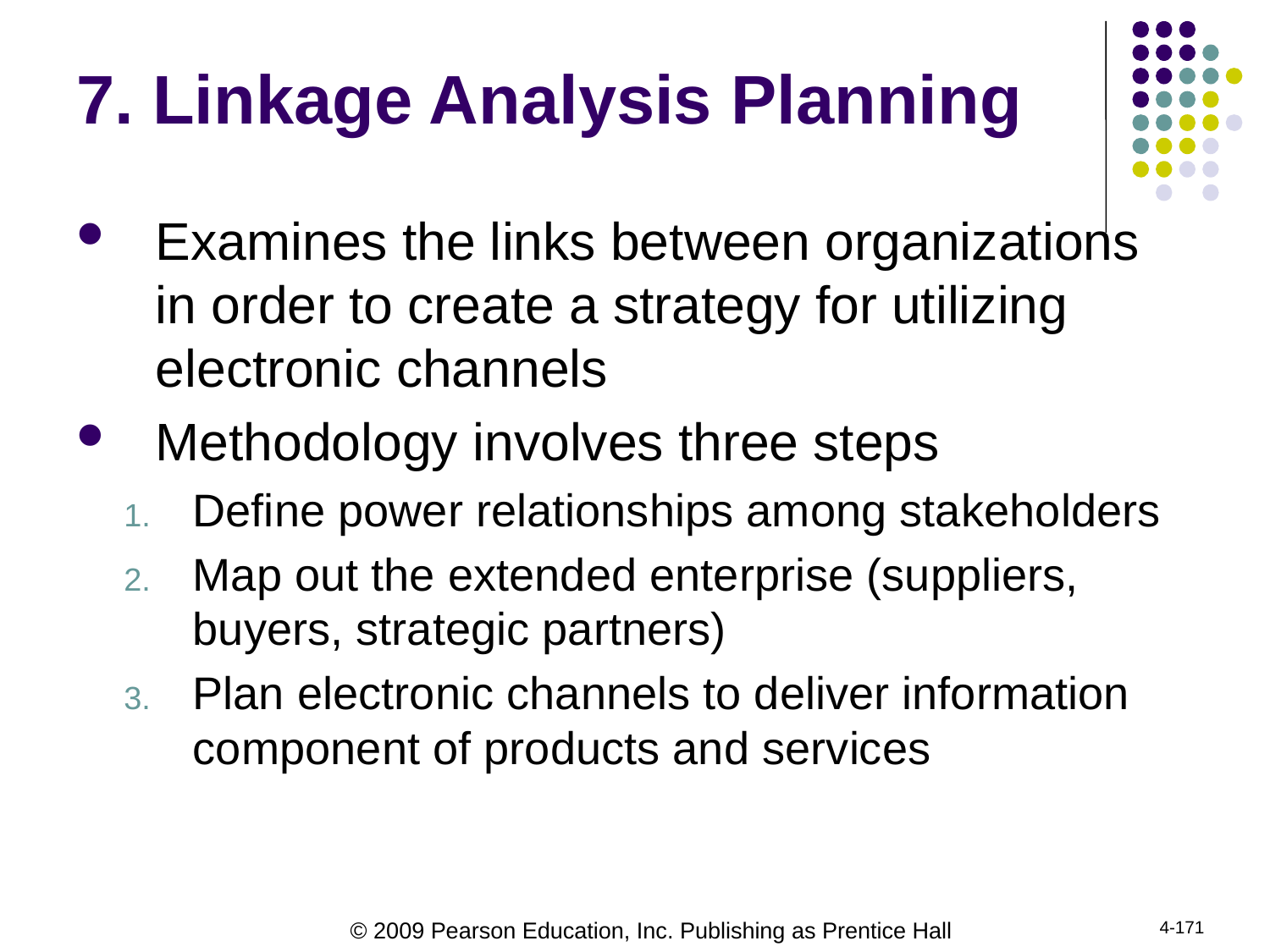

# 7. Linkage Analysis Planning
Examines the links between organizations in order to create a strategy for utilizing electronic channels
Methodology involves three steps
Define power relationships among stakeholders
Map out the extended enterprise (suppliers, buyers, strategic partners)
Plan electronic channels to deliver information component of products and services
4-171